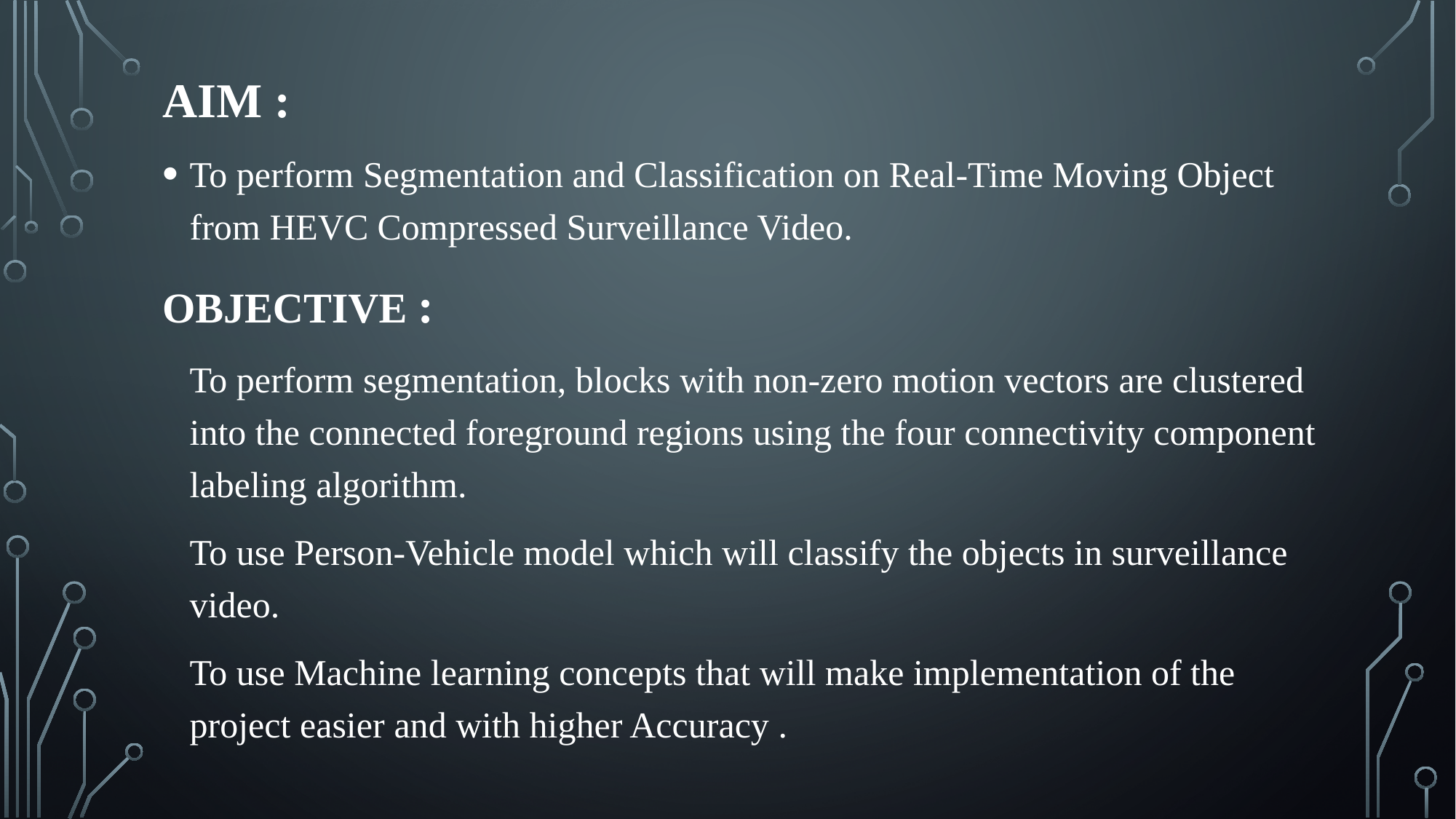

AIM :
To perform Segmentation and Classification on Real-Time Moving Object from HEVC Compressed Surveillance Video.
OBJECTIVE :
   To perform segmentation, blocks with non-zero motion vectors are clustered into the connected foreground regions using the four connectivity component labeling algorithm.
   To use Person-Vehicle model which will classify the objects in surveillance video.
   To use Machine learning concepts that will make implementation of the project easier and with higher Accuracy .